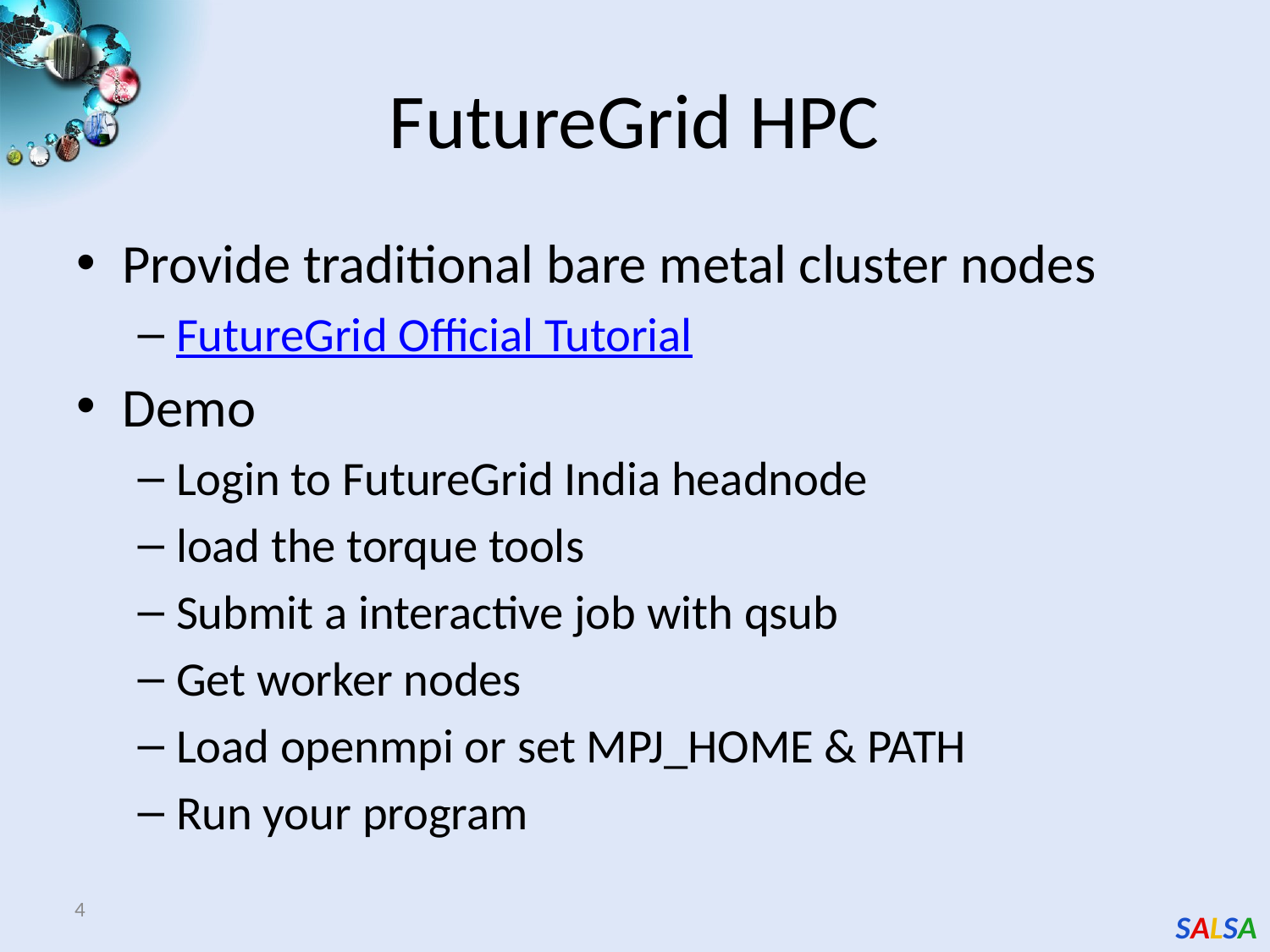

# FutureGrid HPC
Provide traditional bare metal cluster nodes
FutureGrid Official Tutorial
Demo
Login to FutureGrid India headnode
load the torque tools
Submit a interactive job with qsub
Get worker nodes
Load openmpi or set MPJ_HOME & PATH
Run your program

4